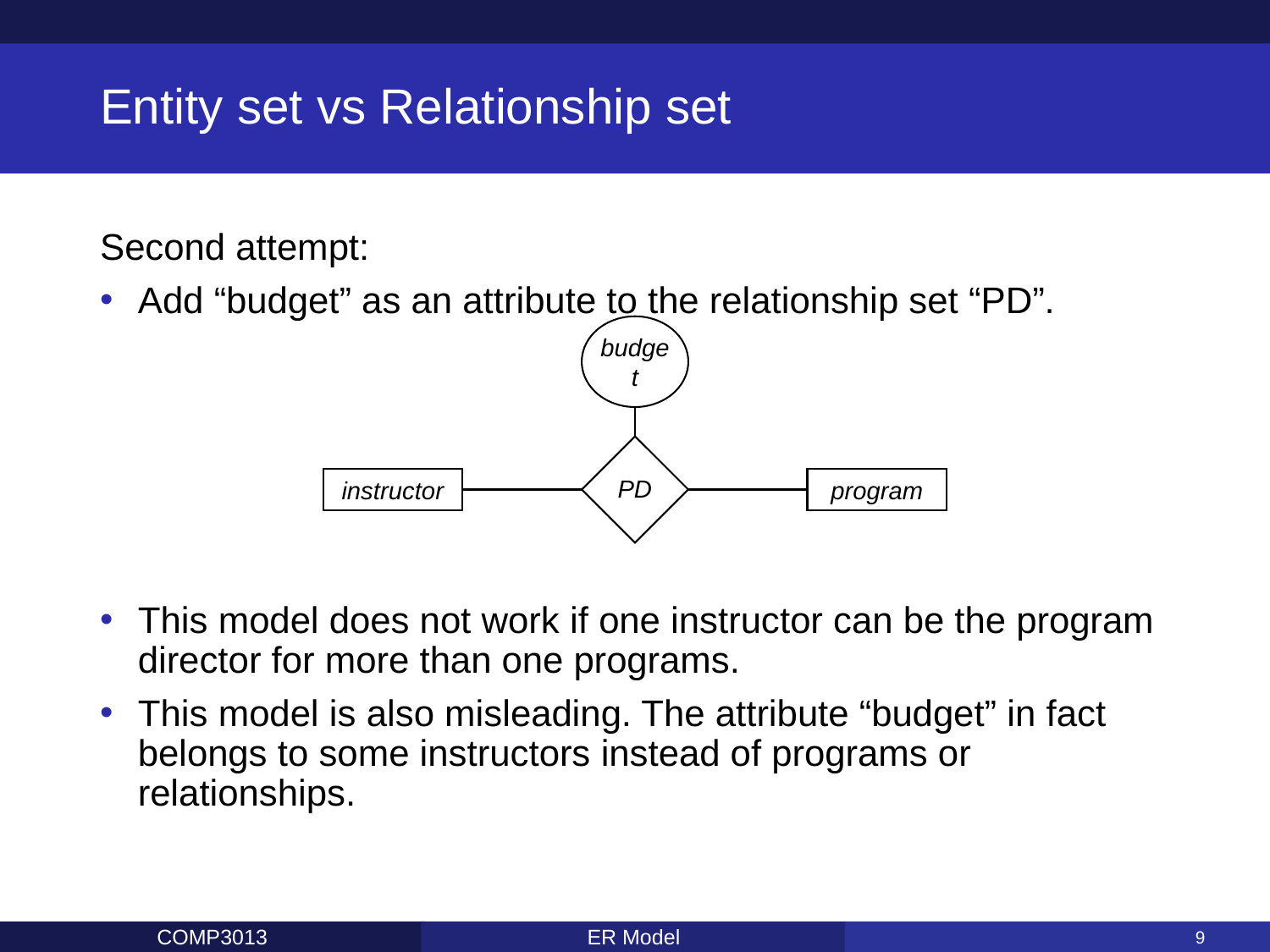

# Entity set vs Relationship set
Second attempt:
Add “budget” as an attribute to the relationship set “PD”.

This model does not work if one instructor can be the program director for more than one programs.
This model is also misleading. The attribute “budget” in fact belongs to some instructors instead of programs or relationships.

budget

PD
instructor
program